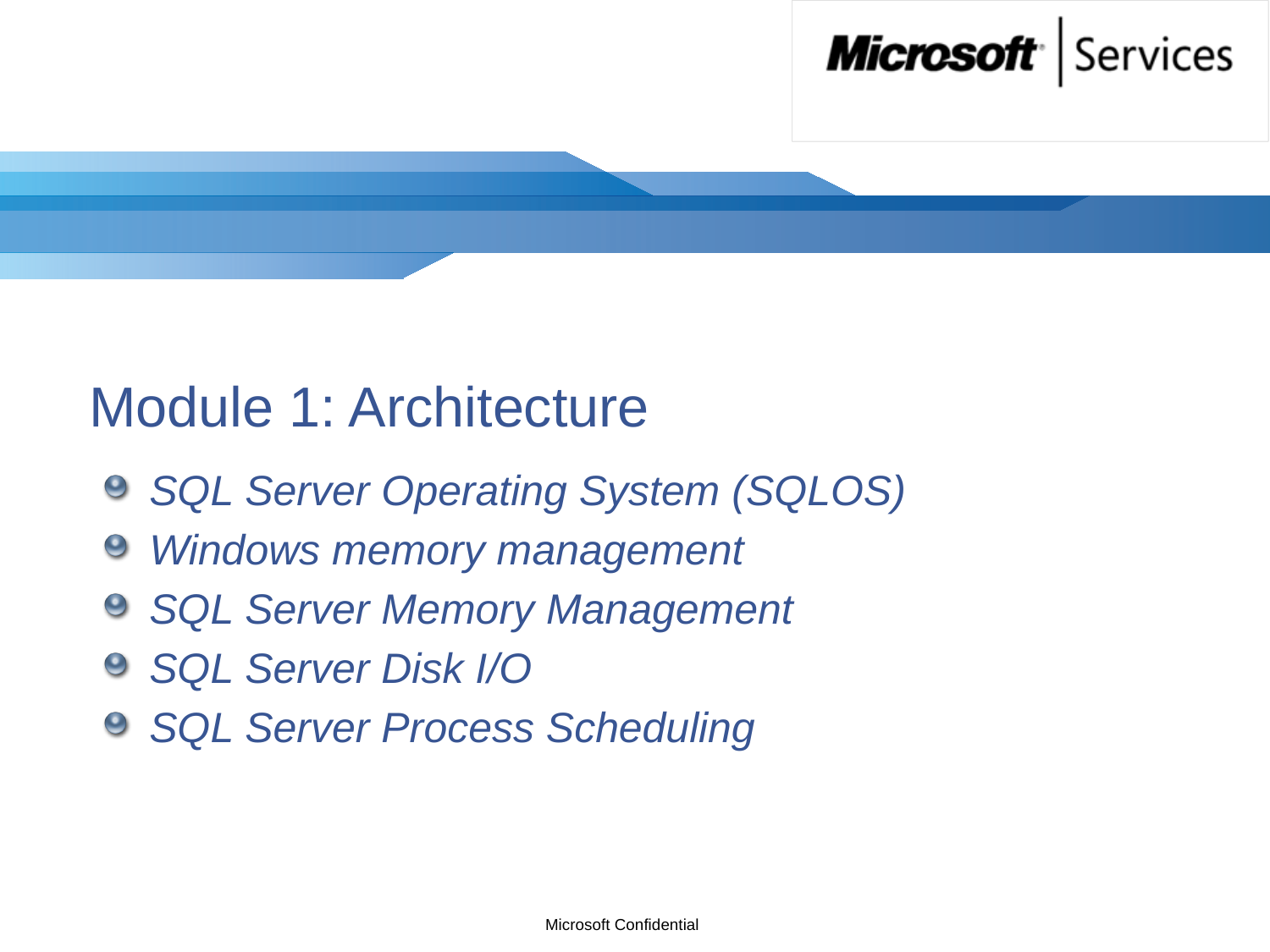

# Module 1: Architecture
SQL Server Operating System (SQLOS)
Windows memory management
SQL Server Memory Management
SQL Server Disk I/O
SQL Server Process Scheduling
Microsoft Confidential